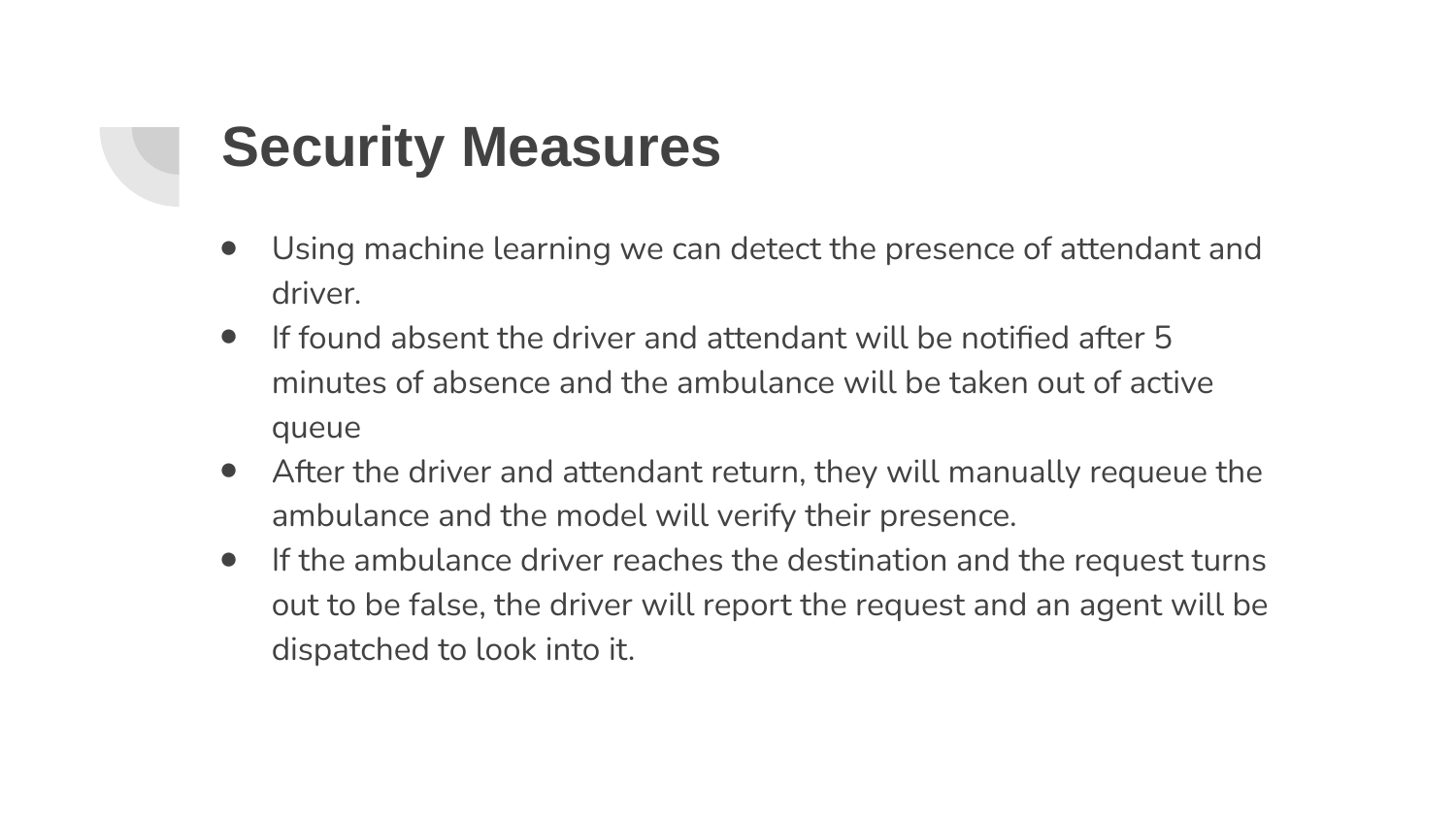

# Security Measures
Using machine learning we can detect the presence of attendant and driver.
If found absent the driver and attendant will be notified after 5 minutes of absence and the ambulance will be taken out of active queue
After the driver and attendant return, they will manually requeue the ambulance and the model will verify their presence.
If the ambulance driver reaches the destination and the request turns out to be false, the driver will report the request and an agent will be dispatched to look into it.